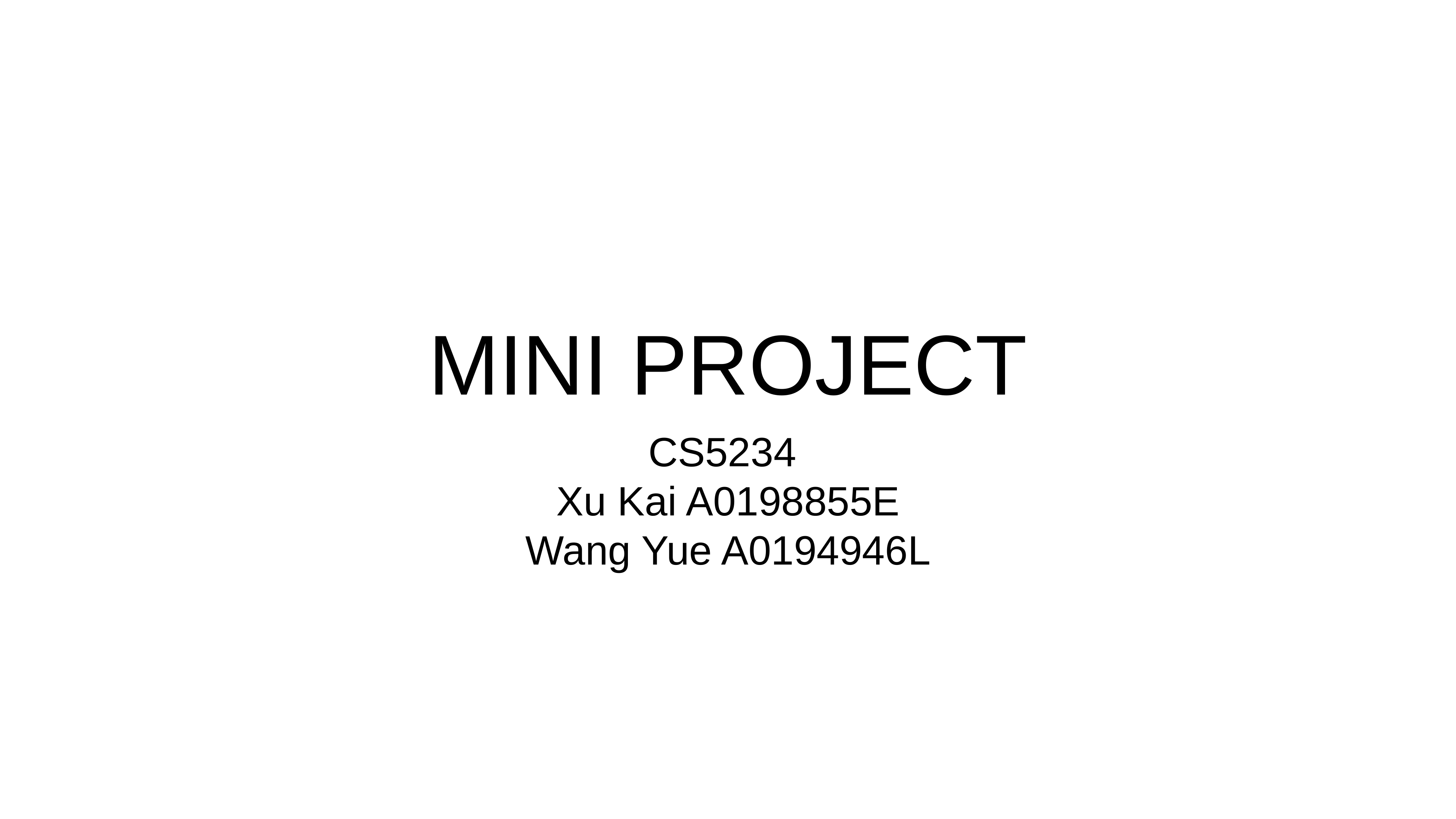

# MINI PROJECT
CS5234
Xu Kai A0198855E
Wang Yue A0194946L